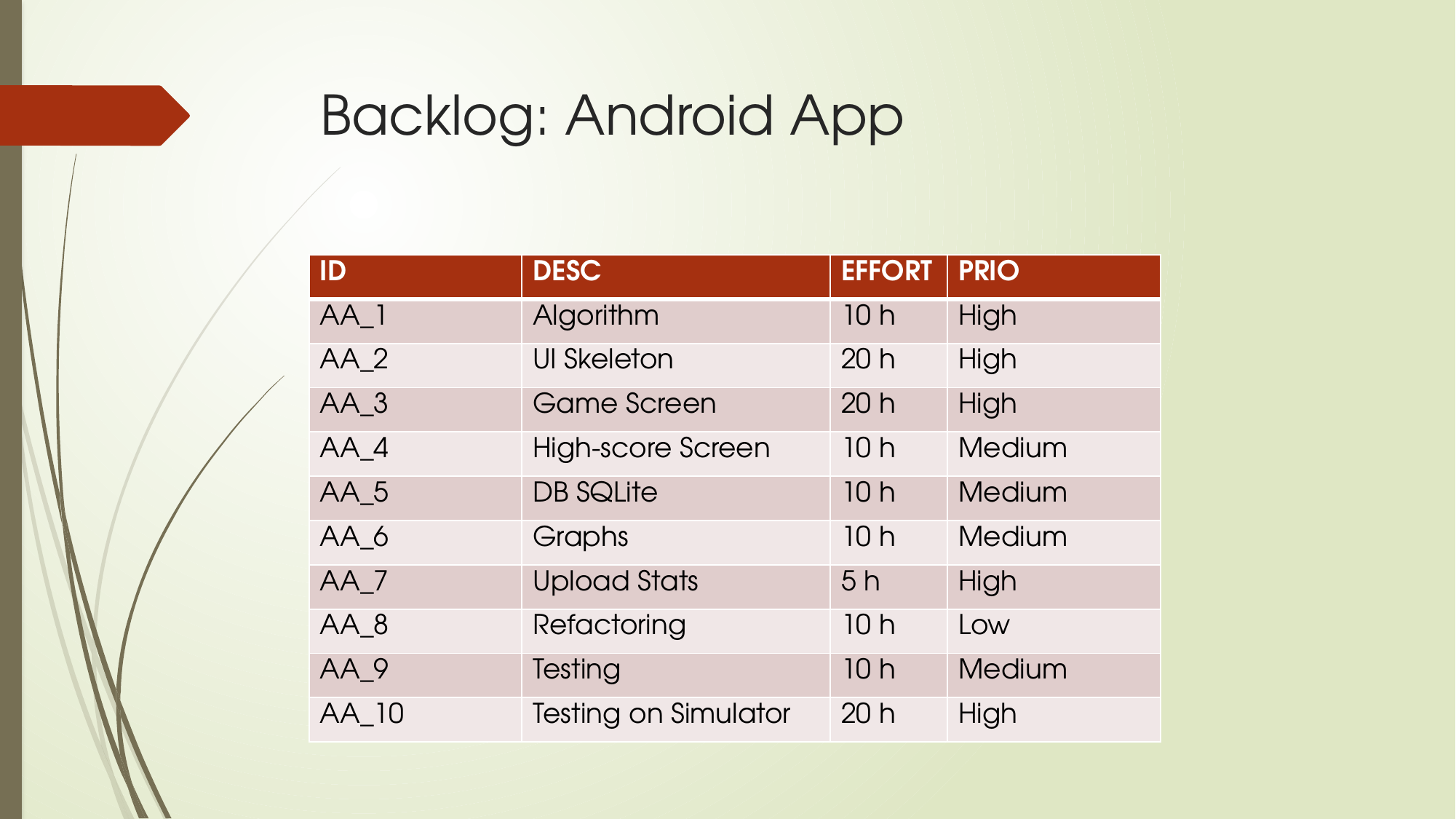

# Backlog: Android App
| ID | DESC | EFFORT | PRIO |
| --- | --- | --- | --- |
| AA\_1 | Algorithm | 10 h | High |
| AA\_2 | UI Skeleton | 20 h | High |
| AA\_3 | Game Screen | 20 h | High |
| AA\_4 | High-score Screen | 10 h | Medium |
| AA\_5 | DB SQLite | 10 h | Medium |
| AA\_6 | Graphs | 10 h | Medium |
| AA\_7 | Upload Stats | 5 h | High |
| AA\_8 | Refactoring | 10 h | Low |
| AA\_9 | Testing | 10 h | Medium |
| AA\_10 | Testing on Simulator | 20 h | High |